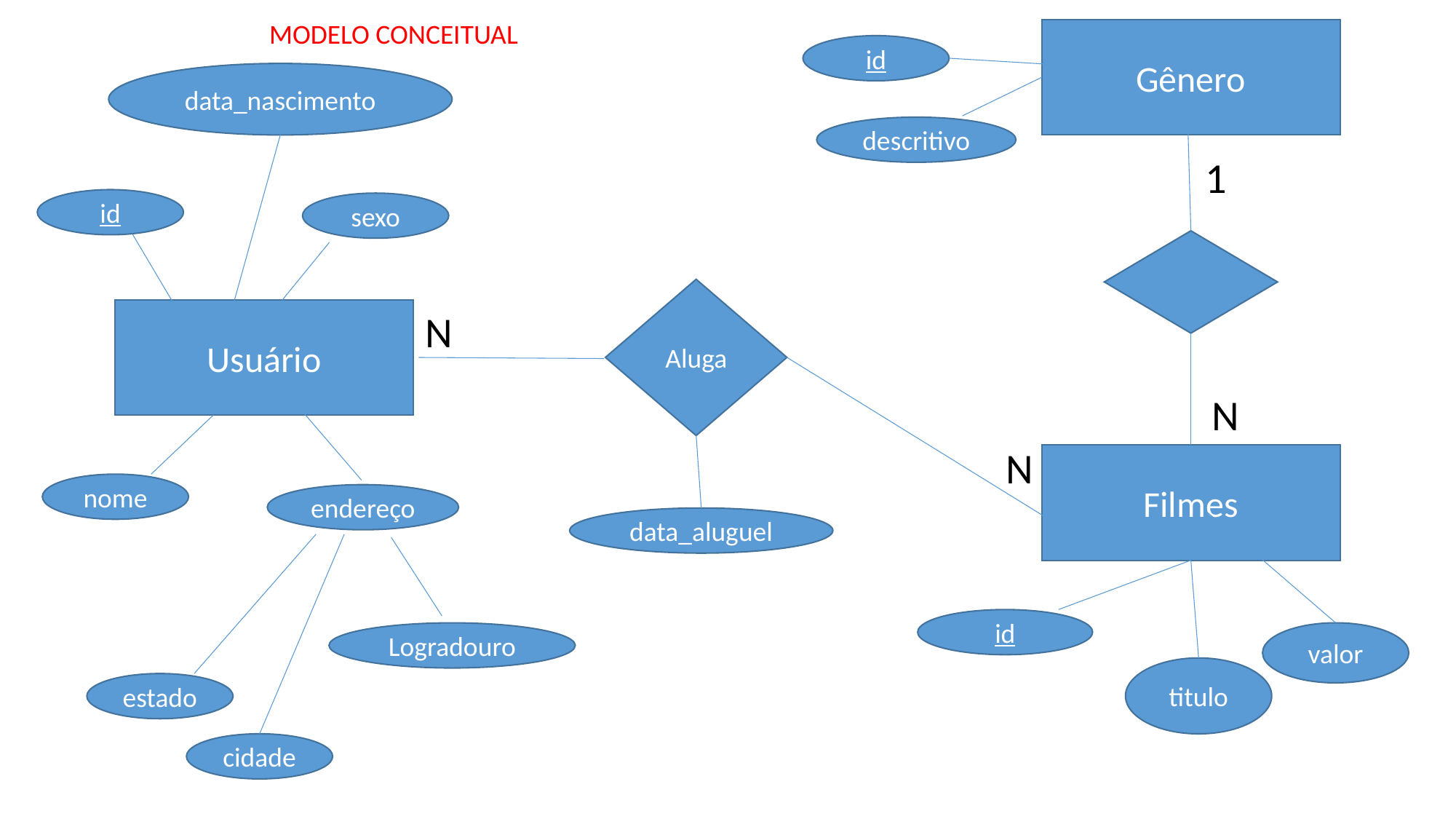

MODELO CONCEITUAL
Gênero
id
data_nascimento
descritivo
1
id
sexo

Aluga
Usuário
N
N
N
Filmes
nome
endereço
data_aluguel
id
Logradouro
valor
titulo
estado
cidade